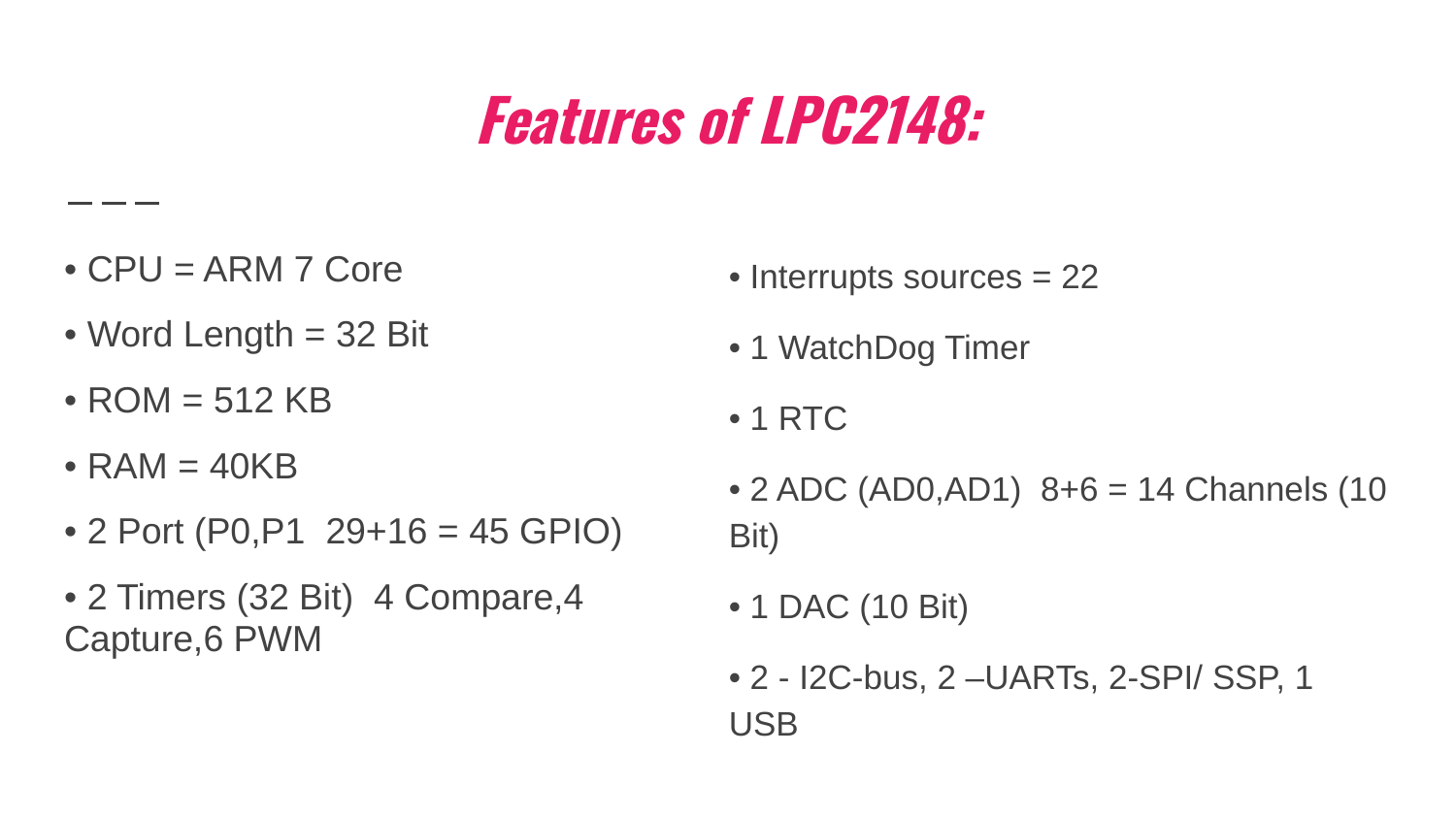

# Features of LPC2148:
• CPU = ARM 7 Core
• Word Length = 32 Bit
• ROM = 512 KB
• RAM = 40KB
• 2 Port (P0,P1  29+16 = 45 GPIO)
• 2 Timers (32 Bit)  4 Compare,4 Capture,6 PWM
• Interrupts sources = 22
• 1 WatchDog Timer
• 1 RTC
• 2 ADC (AD0,AD1)  8+6 = 14 Channels (10 Bit)
• 1 DAC (10 Bit)
• 2 - I2C-bus, 2 –UARTs, 2-SPI/ SSP, 1 USB